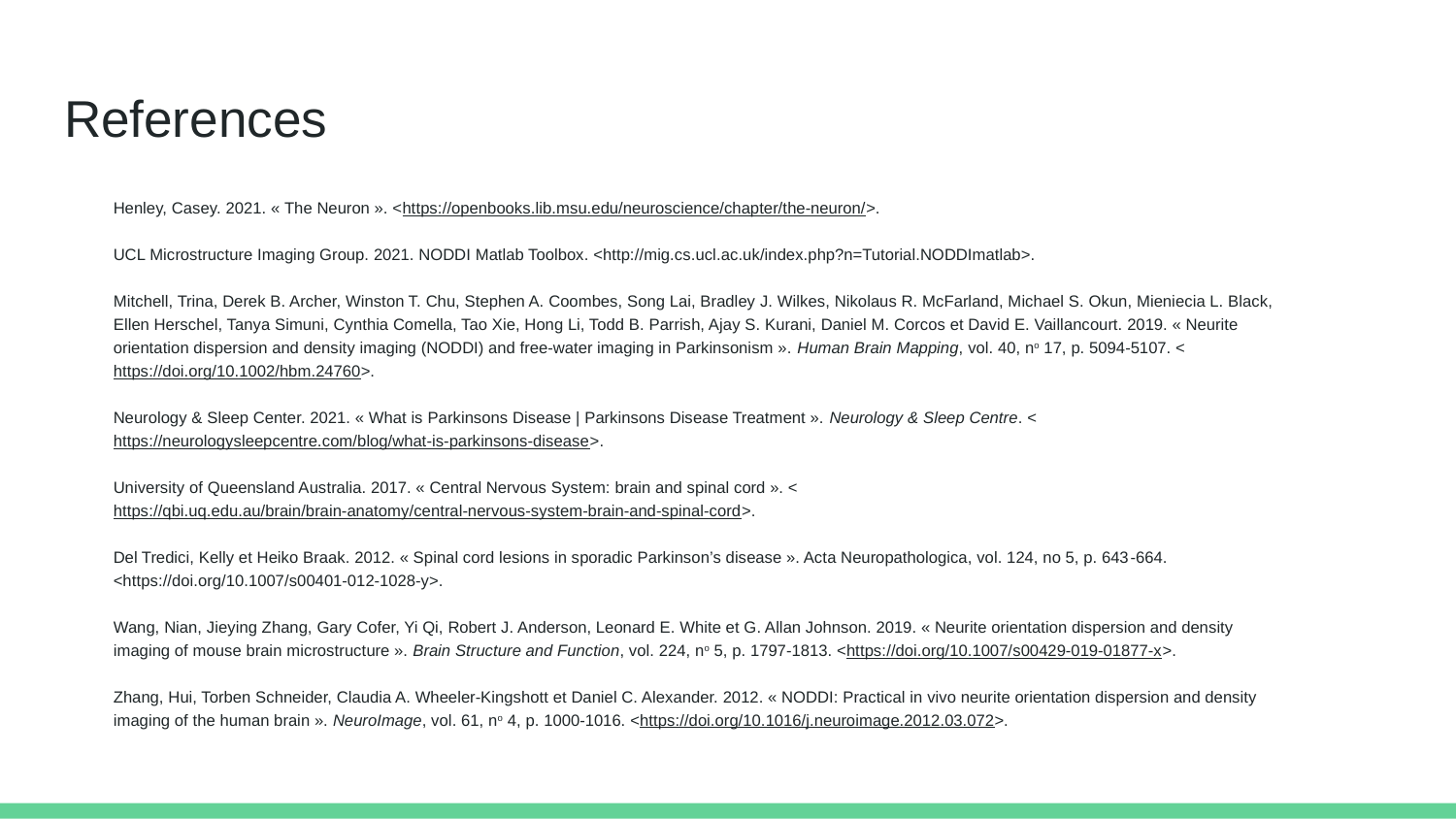

# References

Henley, Casey. 2021. « The Neuron ». <https://openbooks.lib.msu.edu/neuroscience/chapter/the-neuron/>.

UCL Microstructure Imaging Group. 2021. NODDI Matlab Toolbox. <http://mig.cs.ucl.ac.uk/index.php?n=Tutorial.NODDImatlab>.

Mitchell, Trina, Derek B. Archer, Winston T. Chu, Stephen A. Coombes, Song Lai, Bradley J. Wilkes, Nikolaus R. McFarland, Michael S. Okun, Mieniecia L. Black, Ellen Herschel, Tanya Simuni, Cynthia Comella, Tao Xie, Hong Li, Todd B. Parrish, Ajay S. Kurani, Daniel M. Corcos et David E. Vaillancourt. 2019. « Neurite orientation dispersion and density imaging (NODDI) and free‐water imaging in Parkinsonism ». Human Brain Mapping, vol. 40, no 17, p. 5094‑5107. <https://doi.org/10.1002/hbm.24760>.

Neurology & Sleep Center. 2021. « What is Parkinsons Disease | Parkinsons Disease Treatment ». Neurology & Sleep Centre. <https://neurologysleepcentre.com/blog/what-is-parkinsons-disease>.

University of Queensland Australia. 2017. « Central Nervous System: brain and spinal cord ». <https://qbi.uq.edu.au/brain/brain-anatomy/central-nervous-system-brain-and-spinal-cord>.

Del Tredici, Kelly et Heiko Braak. 2012. « Spinal cord lesions in sporadic Parkinson’s disease ». Acta Neuropathologica, vol. 124, no 5, p. 643‑664. <https://doi.org/10.1007/s00401-012-1028-y>.

Wang, Nian, Jieying Zhang, Gary Cofer, Yi Qi, Robert J. Anderson, Leonard E. White et G. Allan Johnson. 2019. « Neurite orientation dispersion and density imaging of mouse brain microstructure ». Brain Structure and Function, vol. 224, no 5, p. 1797‑1813. <https://doi.org/10.1007/s00429-019-01877-x>.

Zhang, Hui, Torben Schneider, Claudia A. Wheeler-Kingshott et Daniel C. Alexander. 2012. « NODDI: Practical in vivo neurite orientation dispersion and density imaging of the human brain ». NeuroImage, vol. 61, no 4, p. 1000‑1016. <https://doi.org/10.1016/j.neuroimage.2012.03.072>.